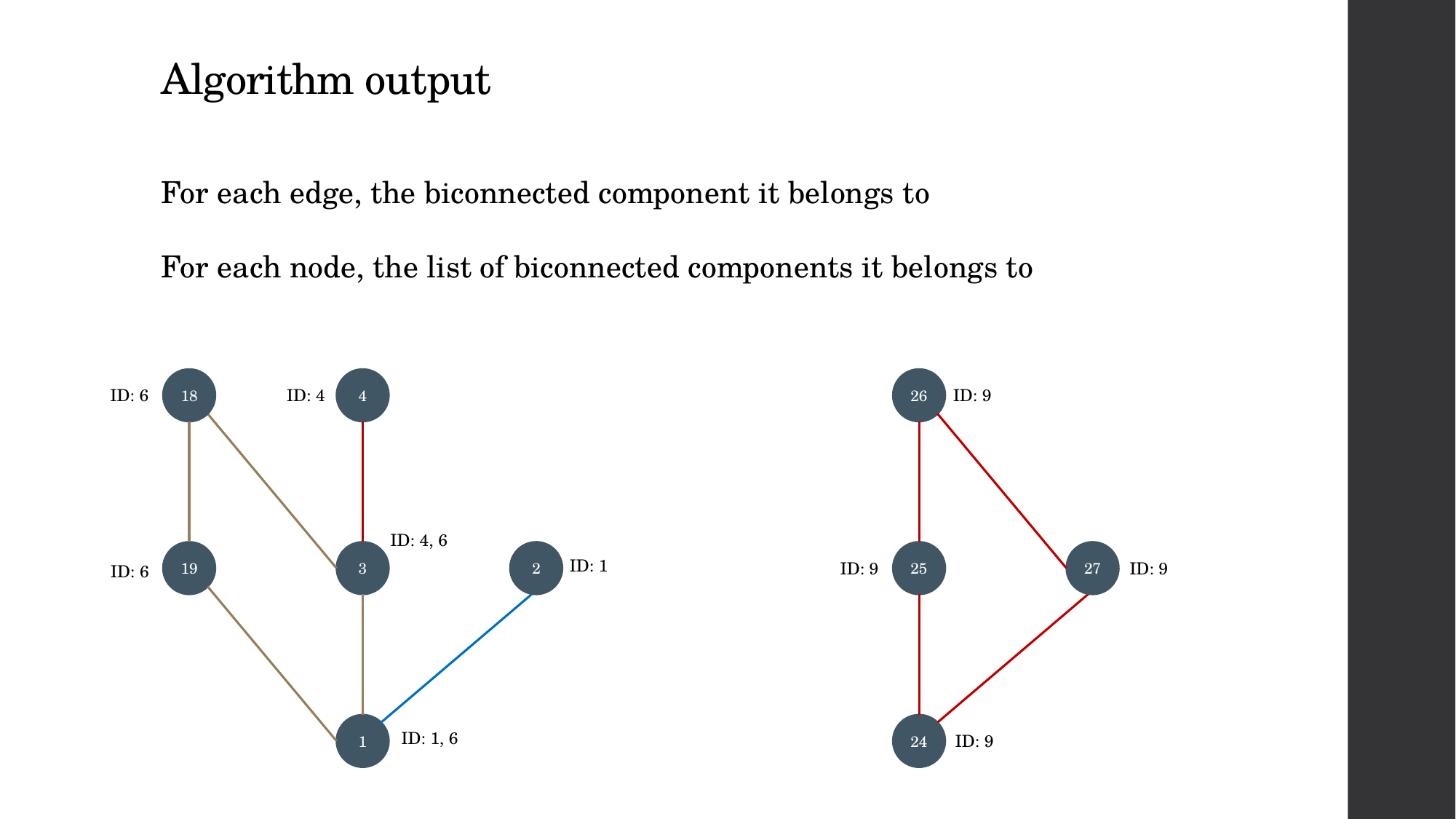

Algorithm output
For each edge, the biconnected component it belongs to
For each node, the list of biconnected components it belongs to
18
4
26
ID: 4
ID: 9
ID: 6
ID: 4, 6
19
2
27
3
25
ID: 1
ID: 9
ID: 9
ID: 6
1
24
ID: 1, 6
ID: 9